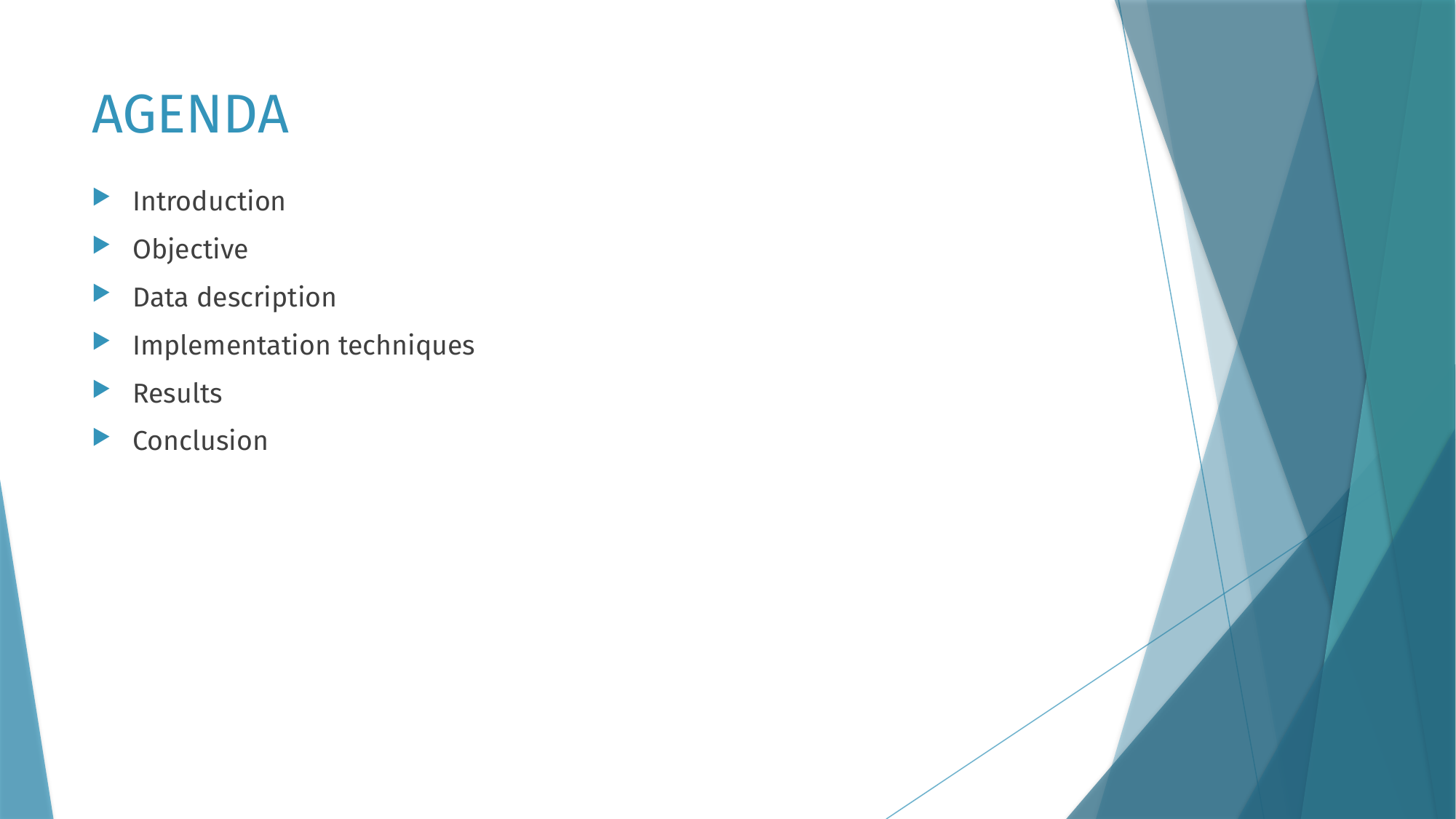

# AGENDA
Introduction
Objective
Data description
Implementation techniques
Results
Conclusion